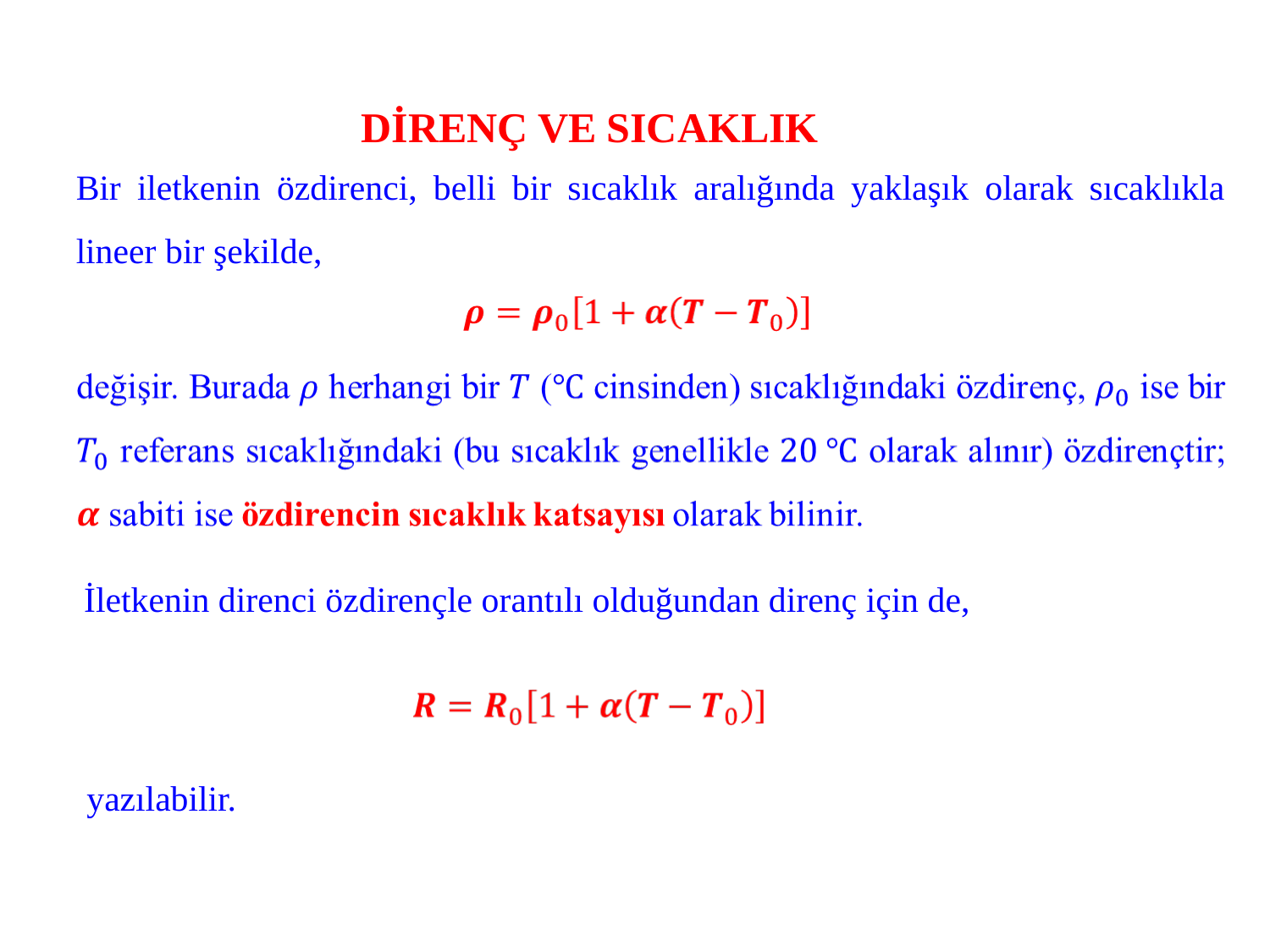

DİRENÇ VE SICAKLIK
Bir iletkenin özdirenci, belli bir sıcaklık aralığında yaklaşık olarak sıcaklıkla lineer bir şekilde,

İletkenin direnci özdirençle orantılı olduğundan direnç için de,

yazılabilir.